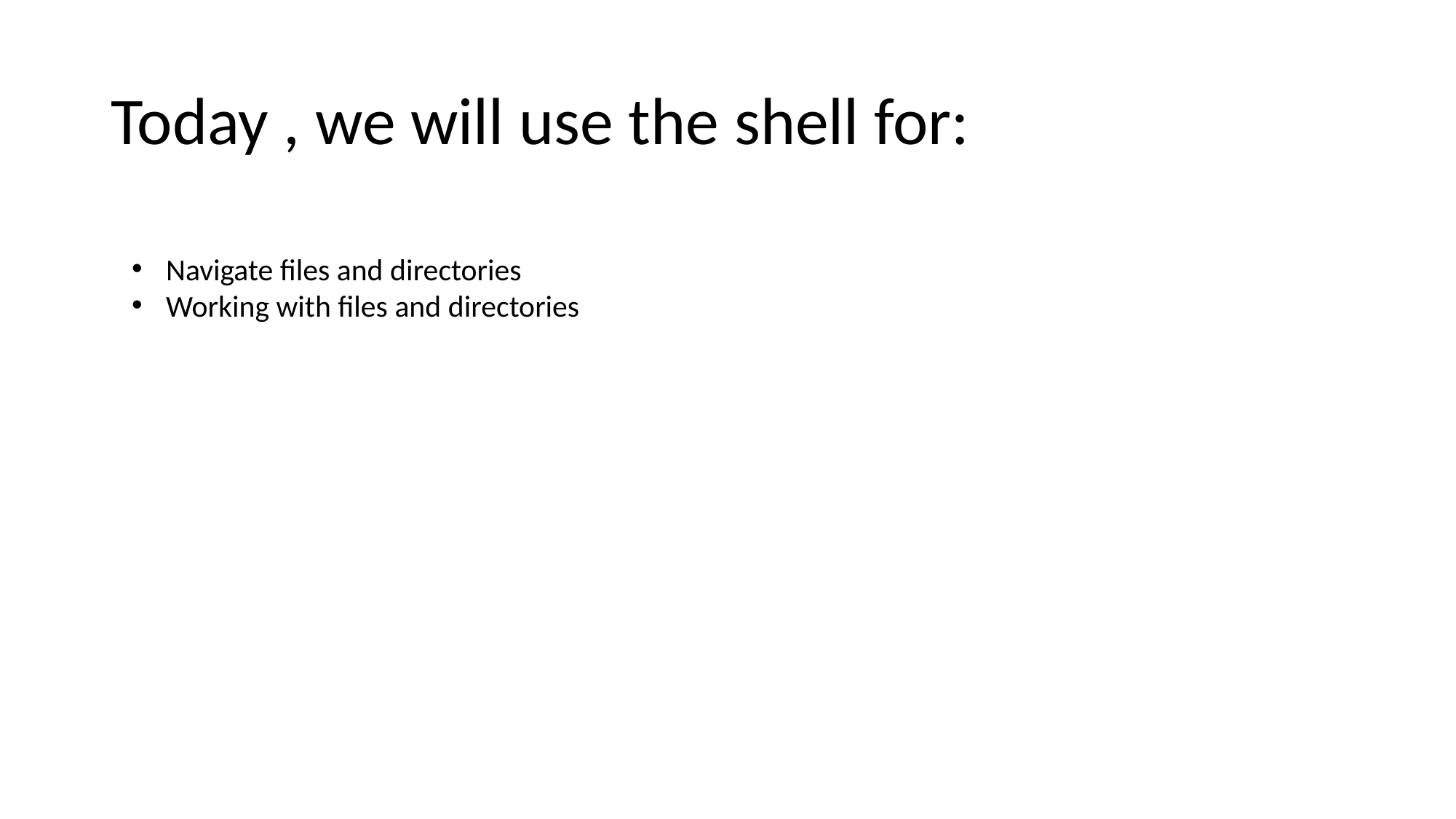

# Today , we will use the shell for:
Navigate files and directories
Working with files and directories